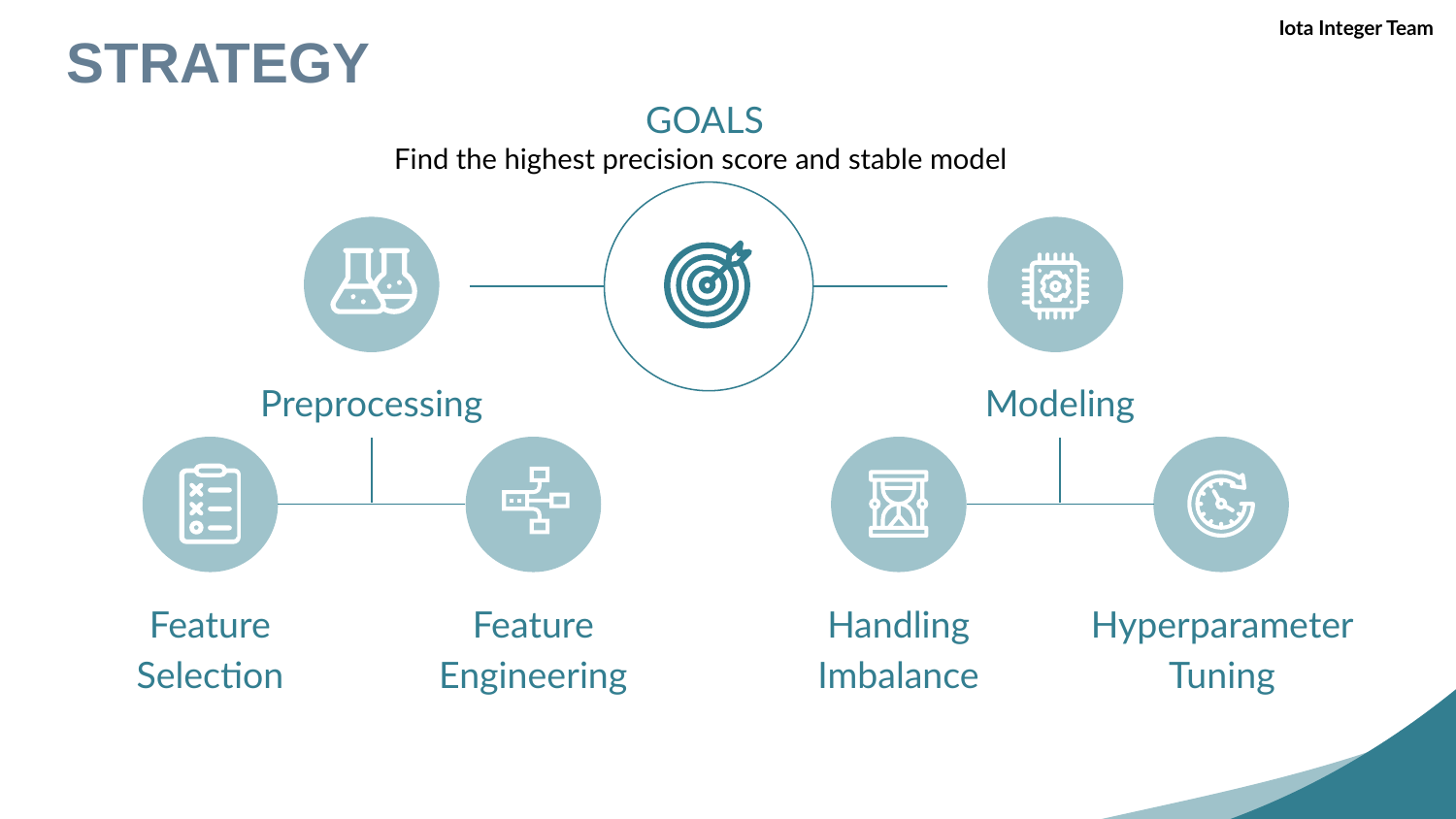

Iota Integer Team
# STRATEGY
GOALS
Find the highest precision score and stable model

Preprocessing
Modeling

Feature Selection
Feature Engineering
Handling Imbalance
Hyperparameter Tuning